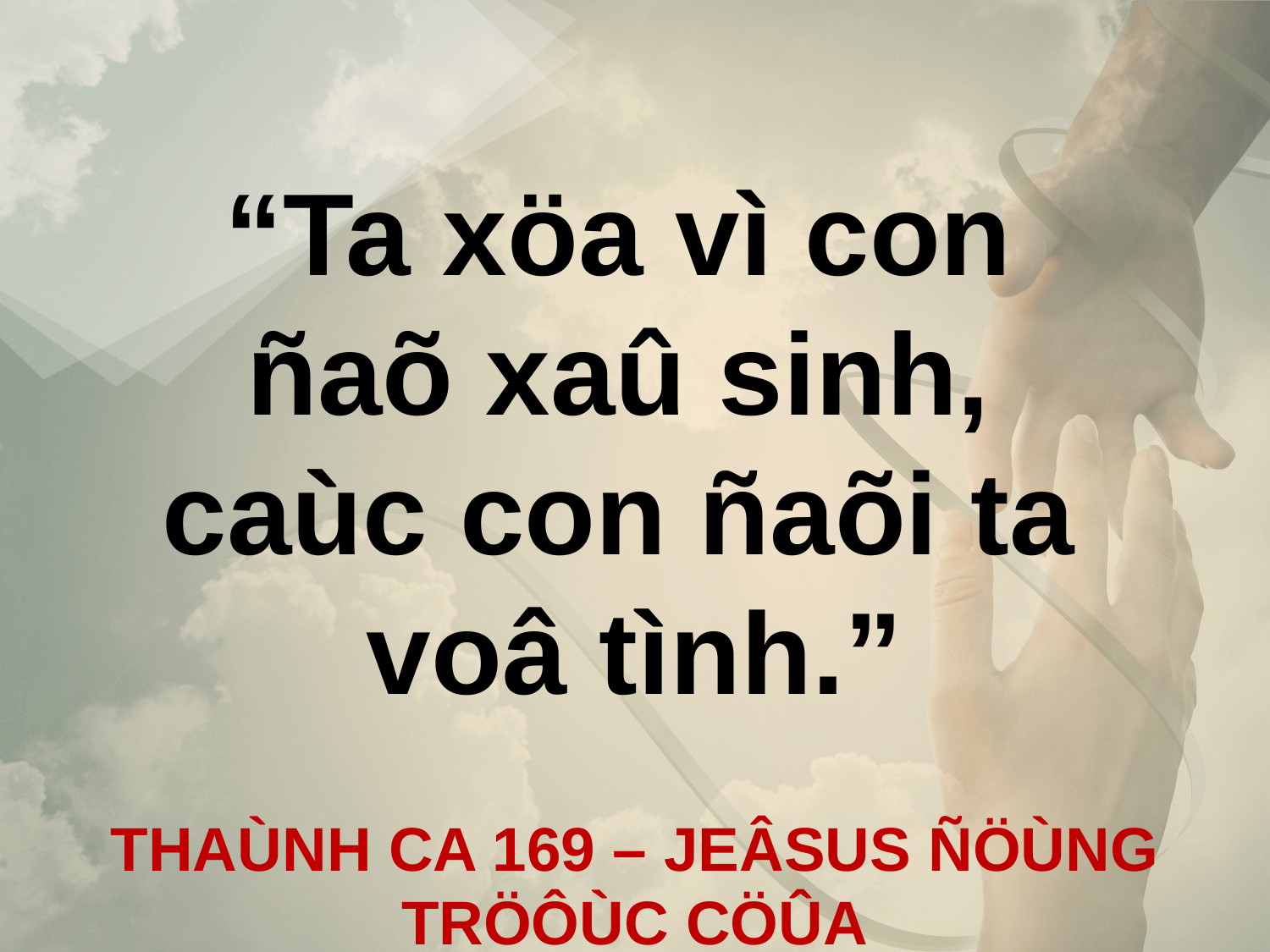

“Ta xöa vì con
ñaõ xaû sinh,
caùc con ñaõi ta
voâ tình.”
THAÙNH CA 169 – JEÂSUS ÑÖÙNG TRÖÔÙC CÖÛA